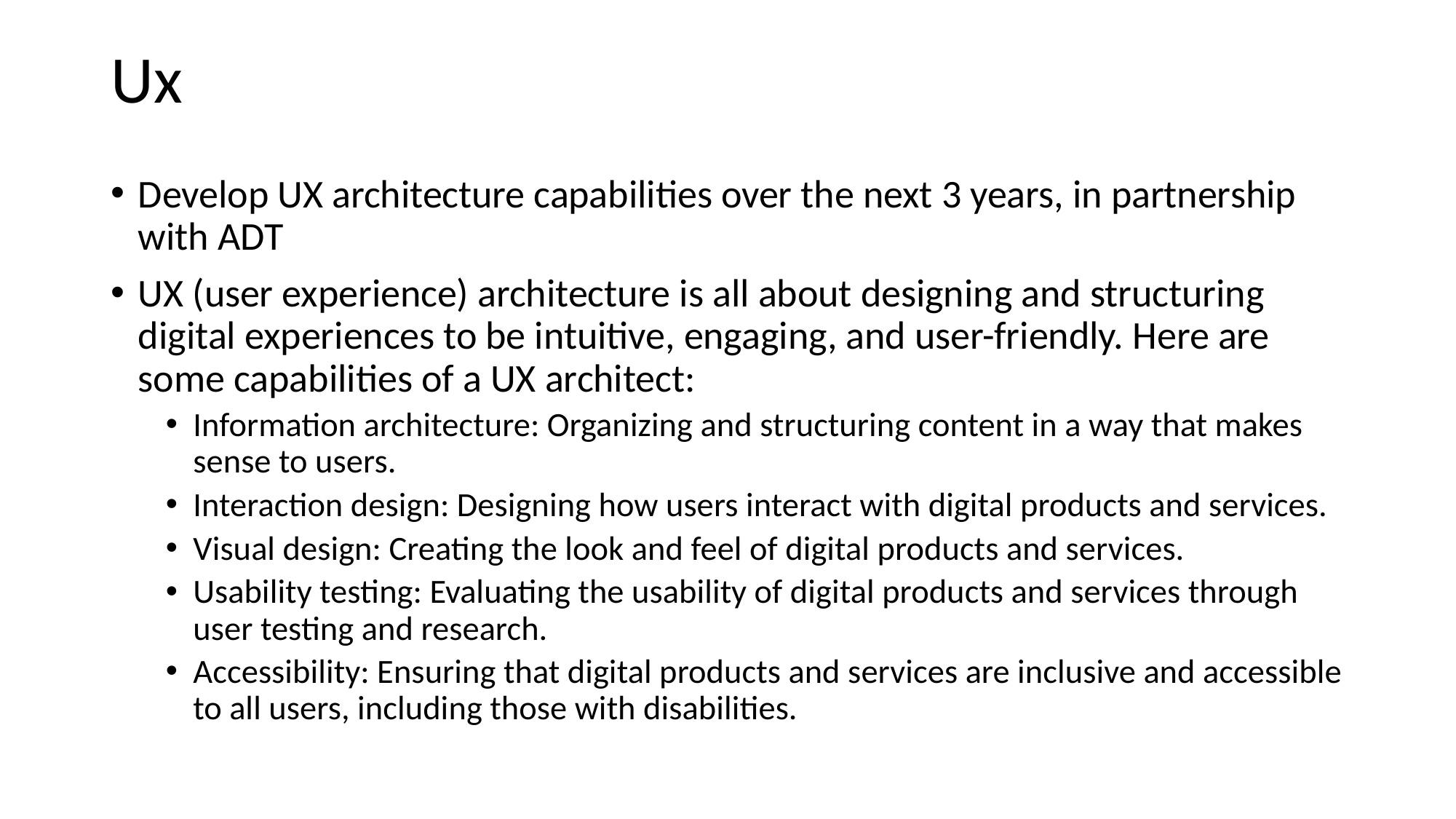

# Ux
Develop UX architecture capabilities over the next 3 years, in partnership with ADT
UX (user experience) architecture is all about designing and structuring digital experiences to be intuitive, engaging, and user-friendly. Here are some capabilities of a UX architect:
Information architecture: Organizing and structuring content in a way that makes sense to users.
Interaction design: Designing how users interact with digital products and services.
Visual design: Creating the look and feel of digital products and services.
Usability testing: Evaluating the usability of digital products and services through user testing and research.
Accessibility: Ensuring that digital products and services are inclusive and accessible to all users, including those with disabilities.